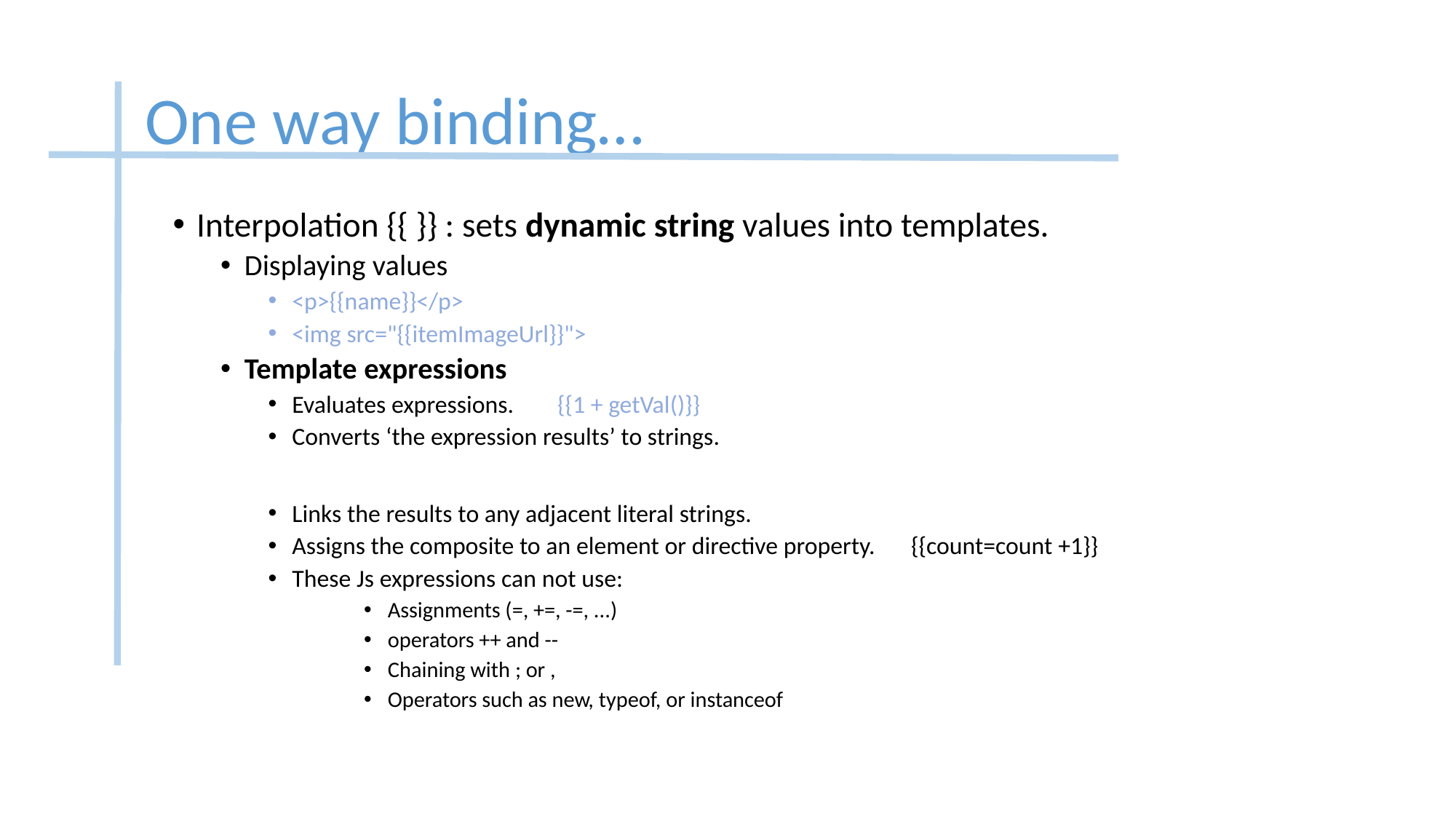

# One way binding…
Interpolation {{ }} : sets dynamic string values into templates.
Displaying values
<p>{{name}}</p>
<img src="{{itemImageUrl}}">
Template expressions
Evaluates expressions.		{{1 + getVal()}}
Converts ‘the expression results’ to strings.

Links the results to any adjacent literal strings.
Assigns the composite to an element or directive property. 	{{count=count +1}}
These Js expressions can not use:
Assignments (=, +=, -=, ...)
operators ++ and --
Chaining with ; or ,
Operators such as new, typeof, or instanceof